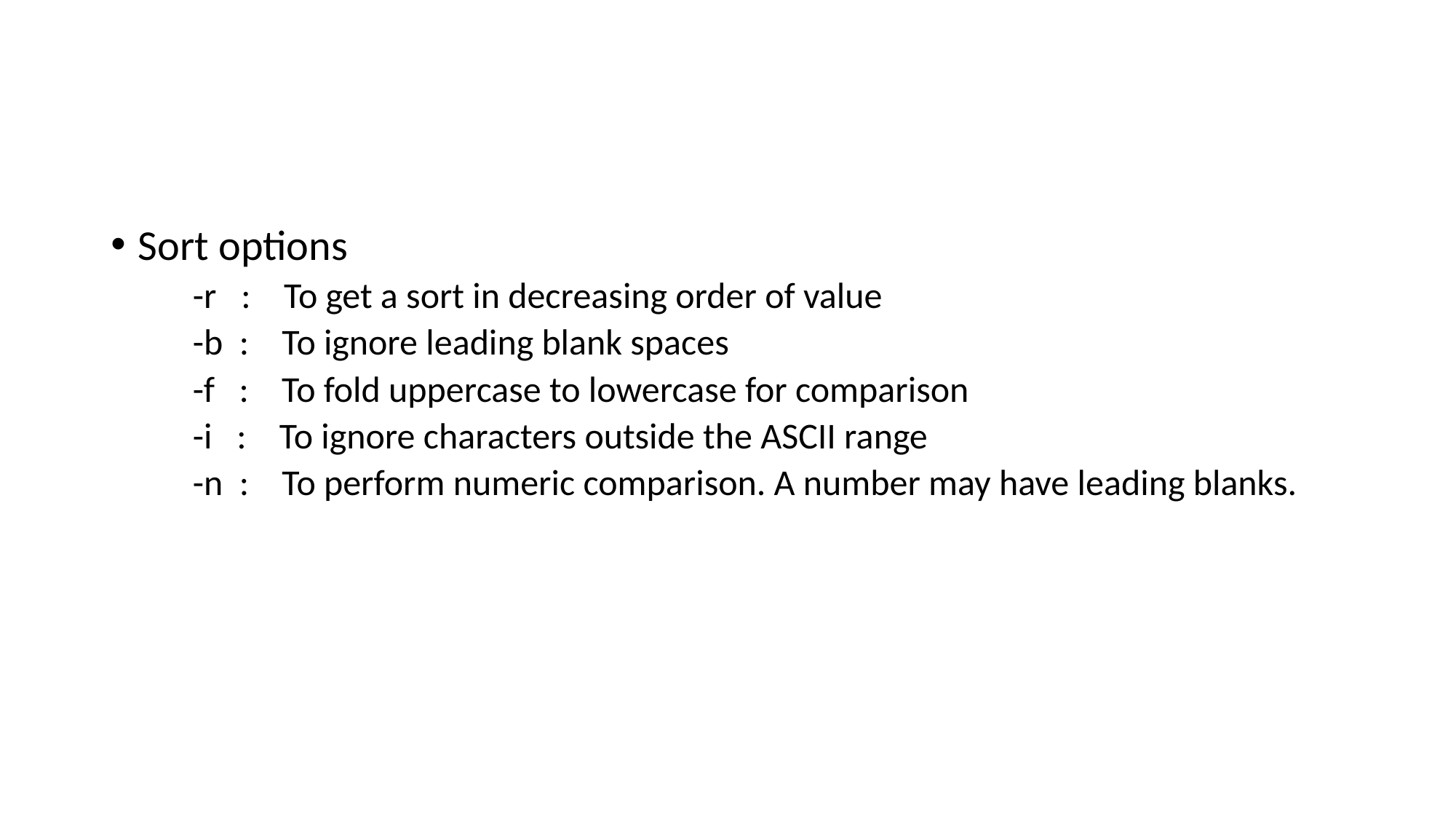

#
Sort options
-r   :    To get a sort in decreasing order of value
-b  :    To ignore leading blank spaces
-f   :    To fold uppercase to lowercase for comparison
-i   :    To ignore characters outside the ASCII range
-n  :    To perform numeric comparison. A number may have leading blanks.